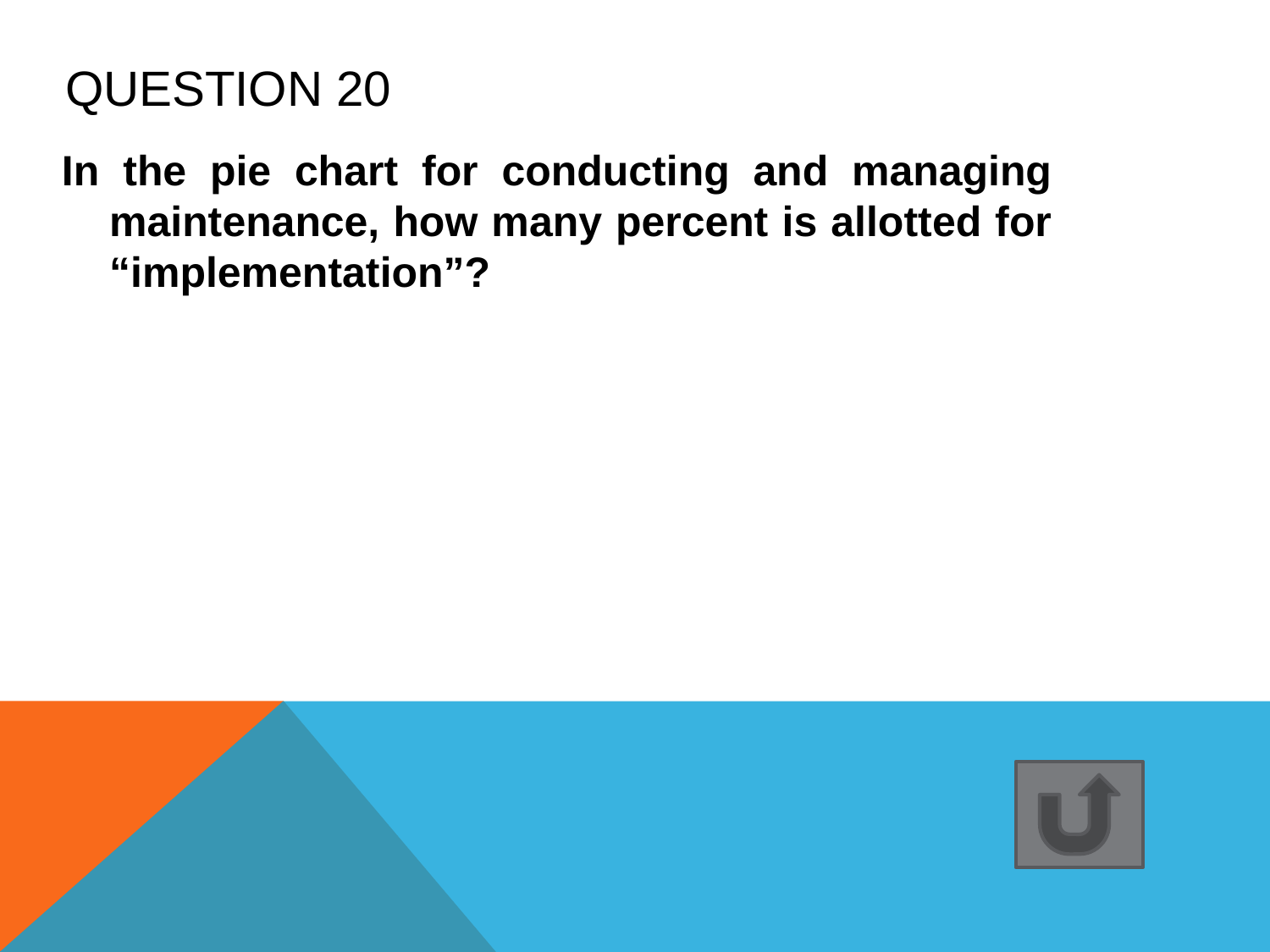

# Question 20
In the pie chart for conducting and managing maintenance, how many percent is allotted for “implementation”?

7%